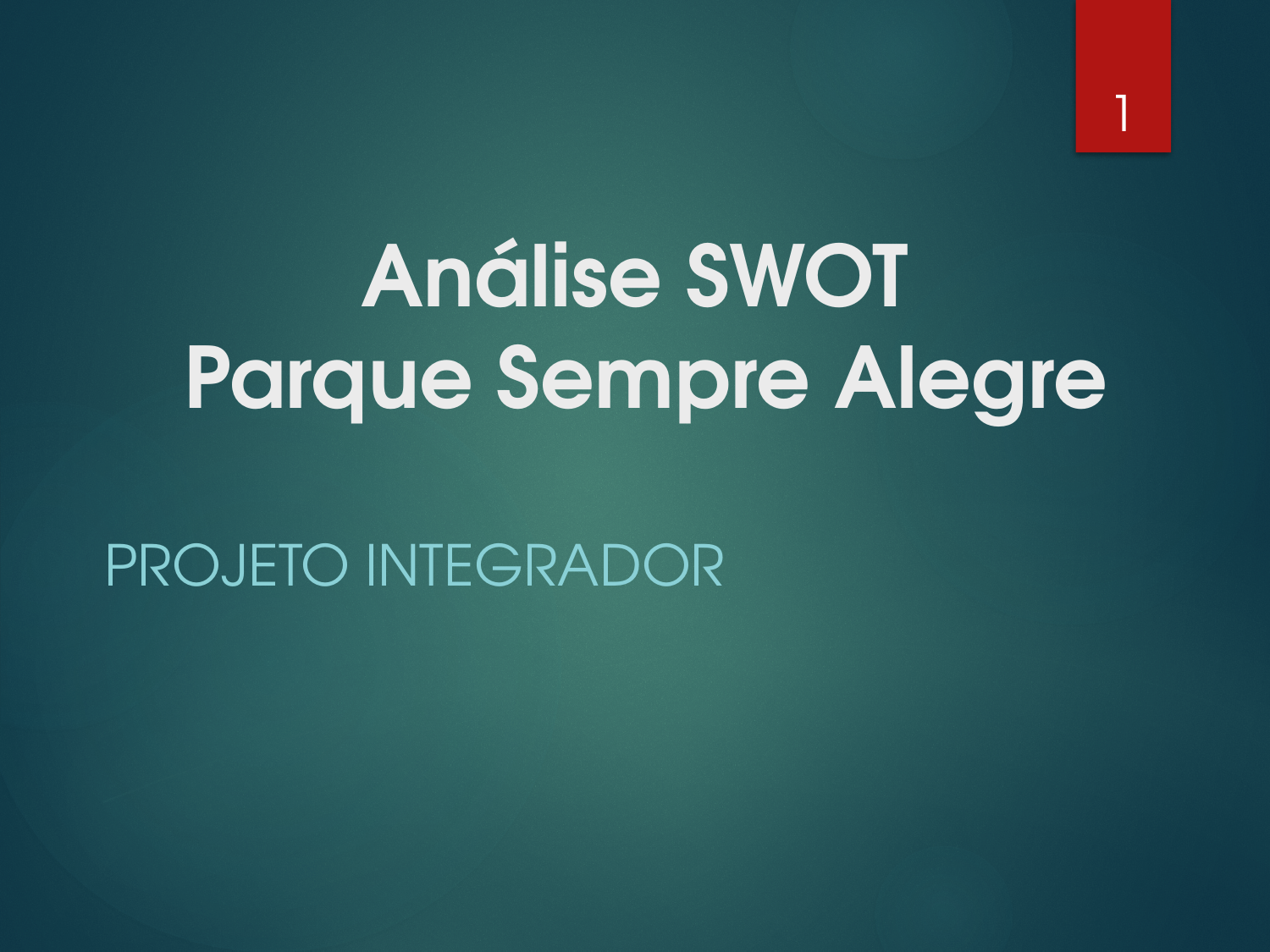

1
# Análise SWOT Parque Sempre Alegre
Projeto integrador